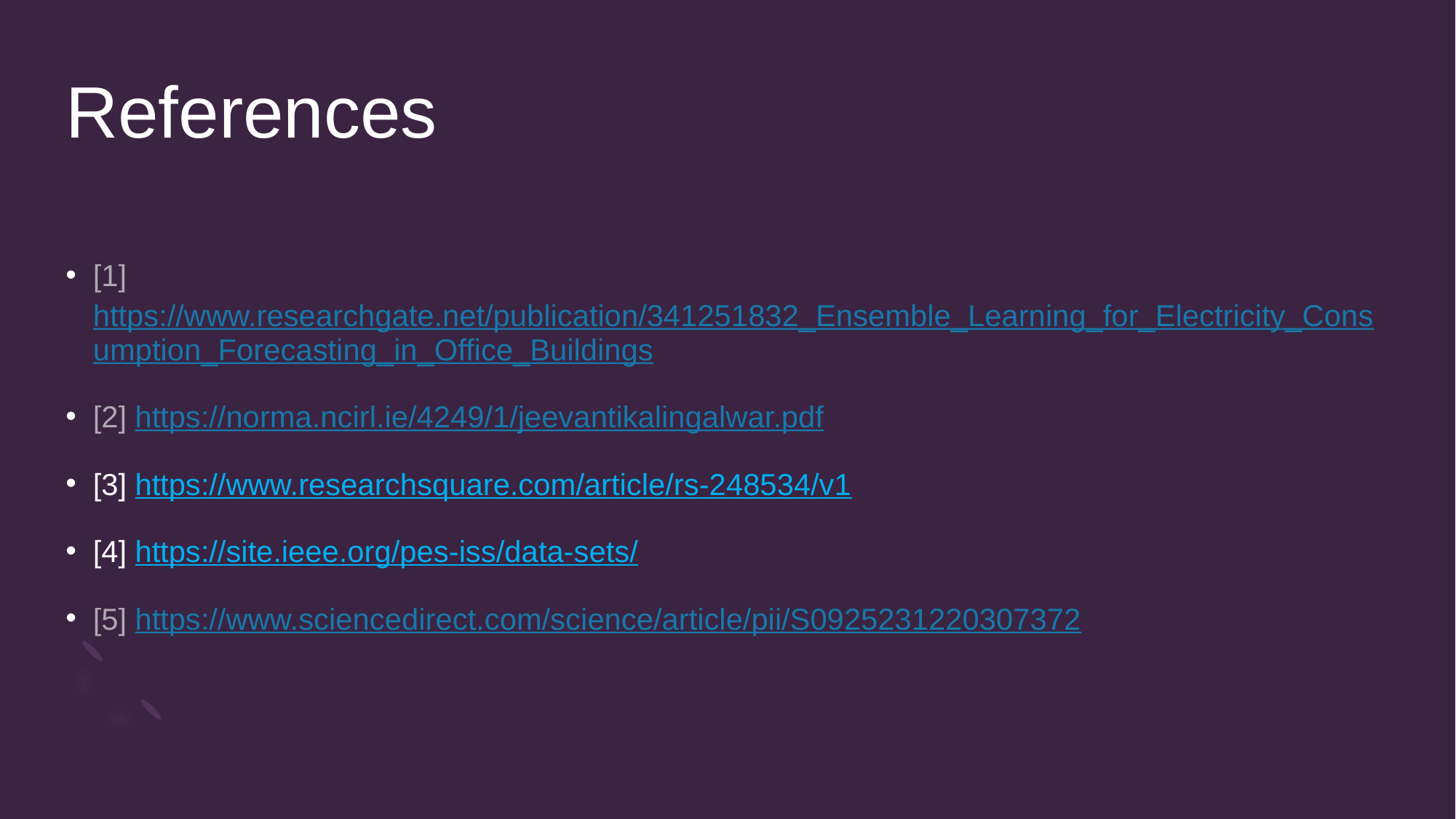

# References
[1] https://www.researchgate.net/publication/341251832_Ensemble_Learning_for_Electricity_Consumption_Forecasting_in_Office_Buildings
[2] https://norma.ncirl.ie/4249/1/jeevantikalingalwar.pdf
[3] https://www.researchsquare.com/article/rs-248534/v1
[4] https://site.ieee.org/pes-iss/data-sets/
[5] https://www.sciencedirect.com/science/article/pii/S0925231220307372